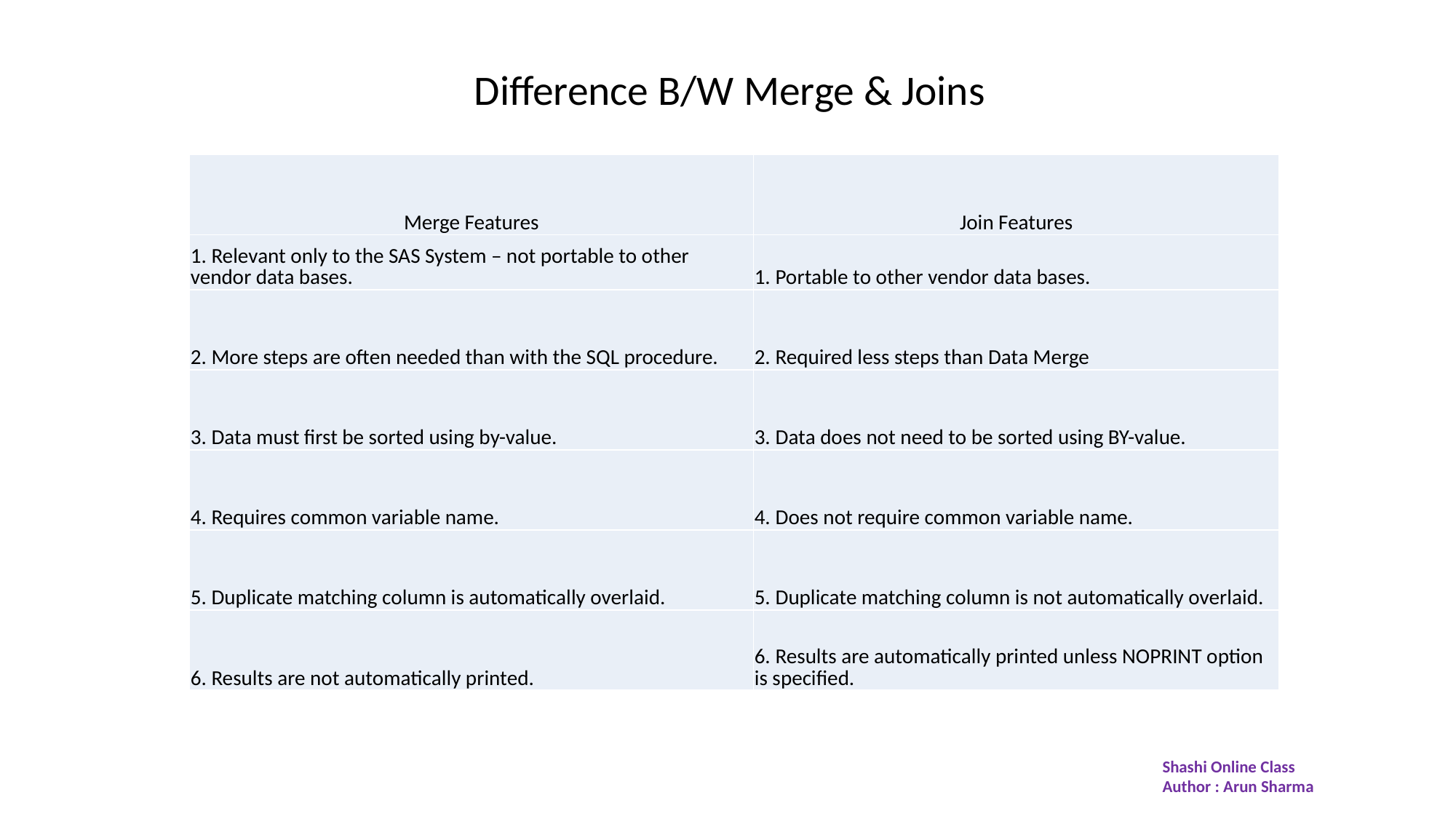

# Difference B/W Merge & Joins
| Merge Features | Join Features |
| --- | --- |
| 1. Relevant only to the SAS System – not portable to other vendor data bases. | 1. Portable to other vendor data bases. |
| 2. More steps are often needed than with the SQL procedure. | 2. Required less steps than Data Merge |
| 3. Data must first be sorted using by-value. | 3. Data does not need to be sorted using BY-value. |
| 4. Requires common variable name. | 4. Does not require common variable name. |
| 5. Duplicate matching column is automatically overlaid. | 5. Duplicate matching column is not automatically overlaid. |
| 6. Results are not automatically printed. | 6. Results are automatically printed unless NOPRINT option is specified. |
Shashi Online Class
Author : Arun Sharma